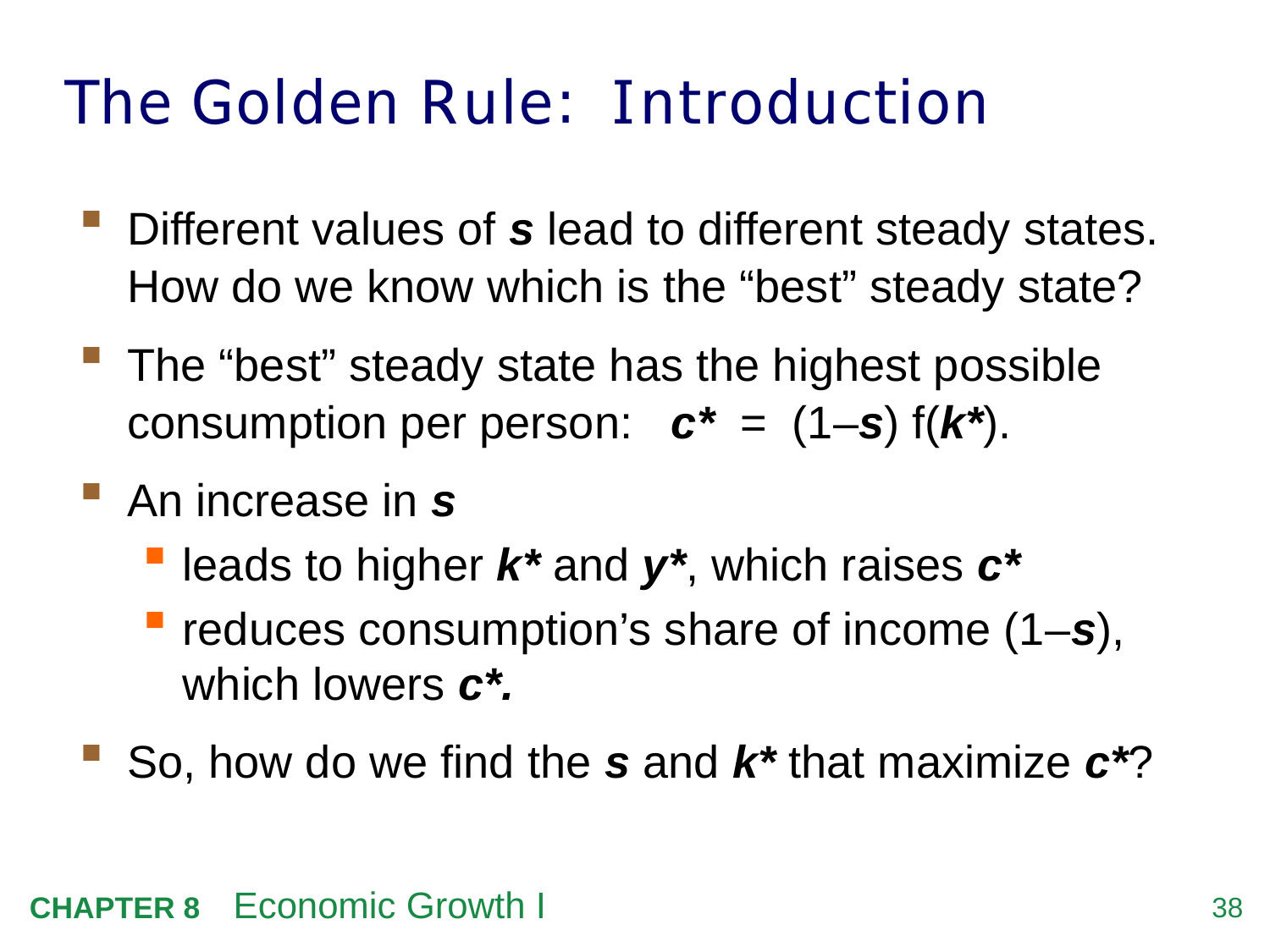

# The Golden Rule:  Introduction
Different values of s lead to different steady states.
How do we know which is the “best” steady state?
The “best” steady state has the highest possible
consumption per person:   c*  =  (1–s) f(k*).
An increase in s
leads to higher k* and y*, which raises c*
reduces consumption’s share of income (1–s),
which lowers c*.
So, how do we find the s and k* that maximize c*?